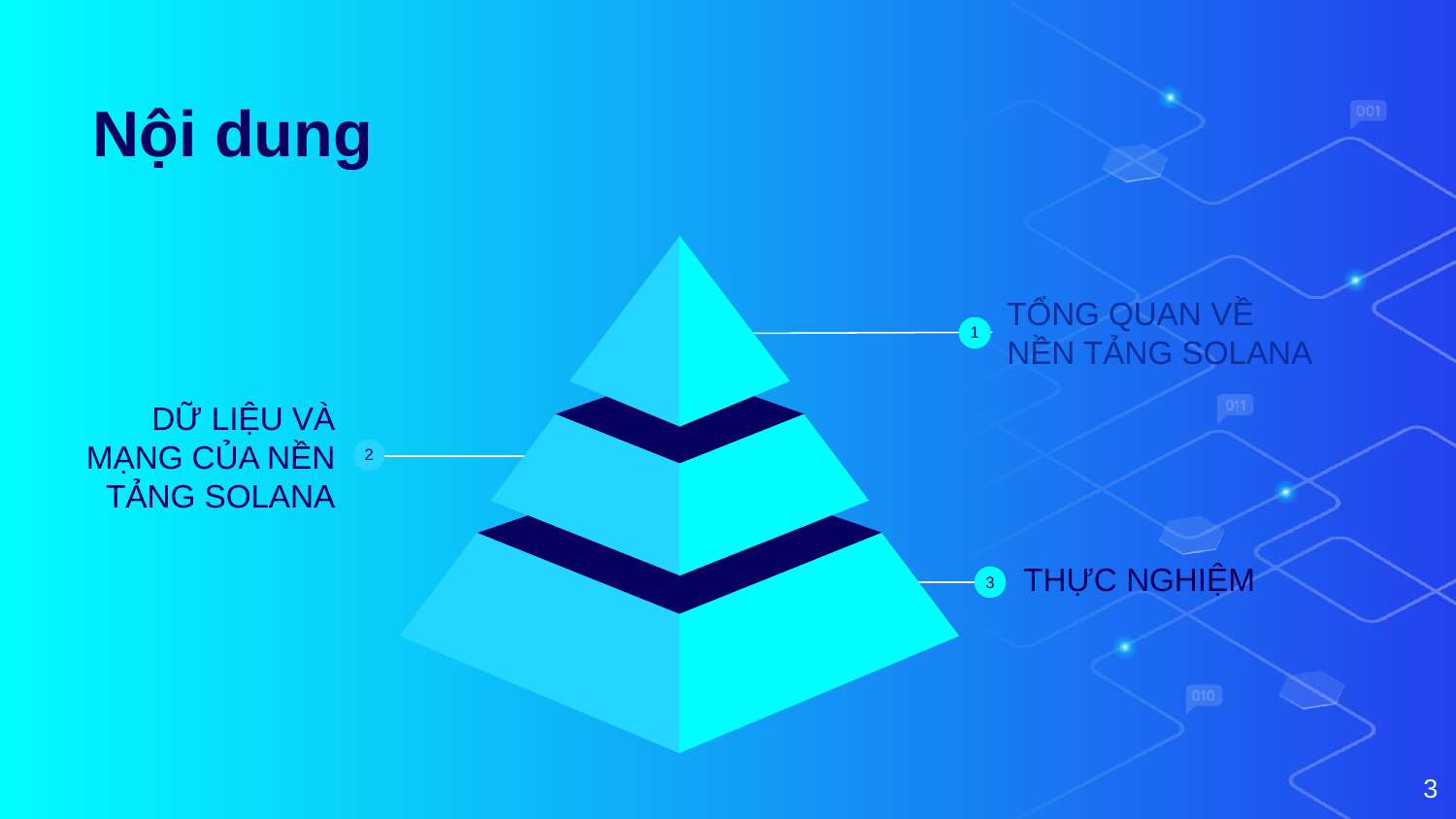

# Nội dung
TỔNG QUAN VỀ NỀN TẢNG SOLANA
1

DỮ LIỆU VÀ MẠNG CỦA NỀN TẢNG SOLANA
2

THỰC NGHIỆM
3

3